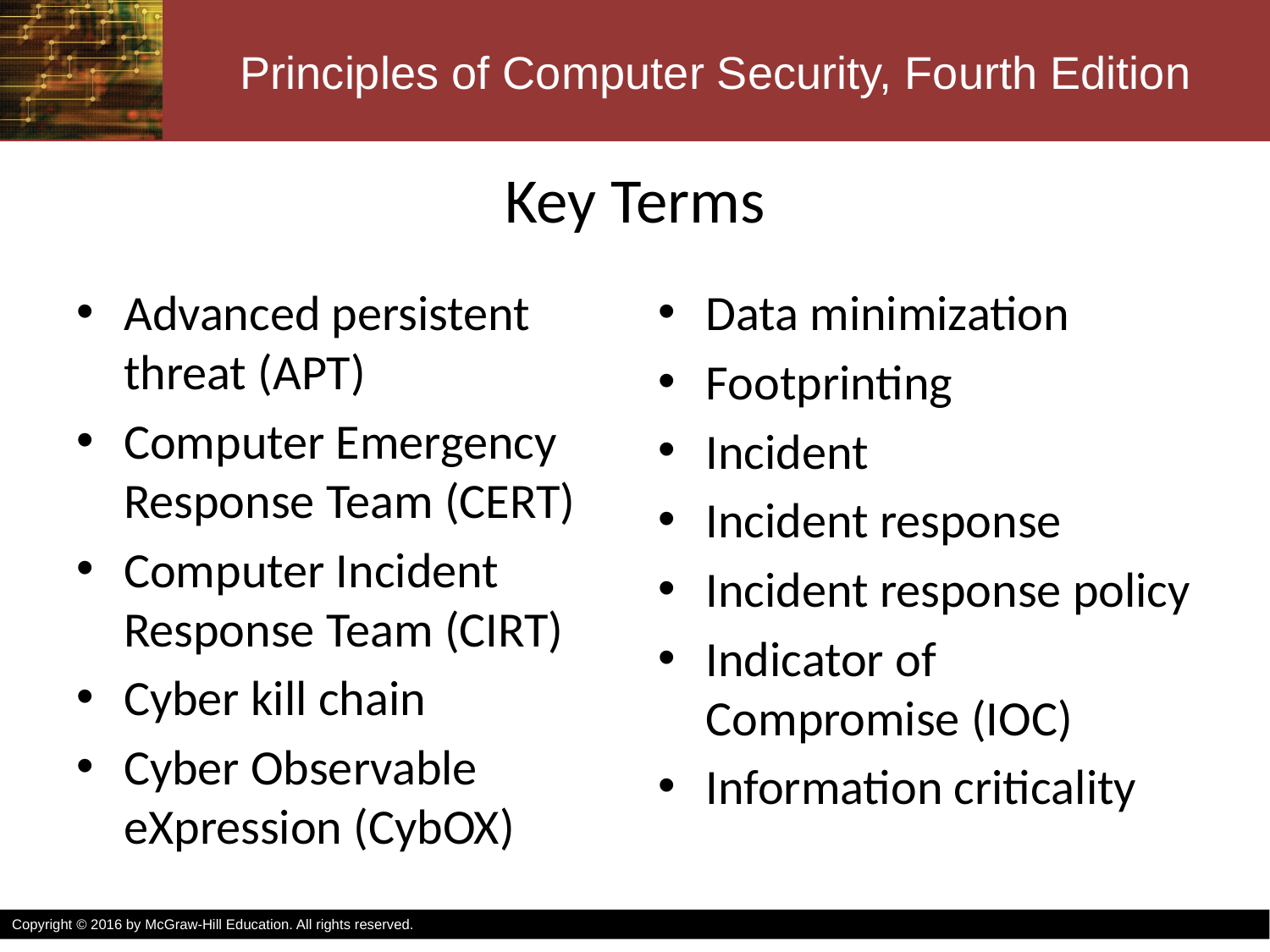

# Key Terms
Advanced persistent threat (APT)
Computer Emergency Response Team (CERT)
Computer Incident Response Team (CIRT)
Cyber kill chain
Cyber Observable eXpression (CybOX)
Data minimization
Footprinting
Incident
Incident response
Incident response policy
Indicator of Compromise (IOC)
Information criticality